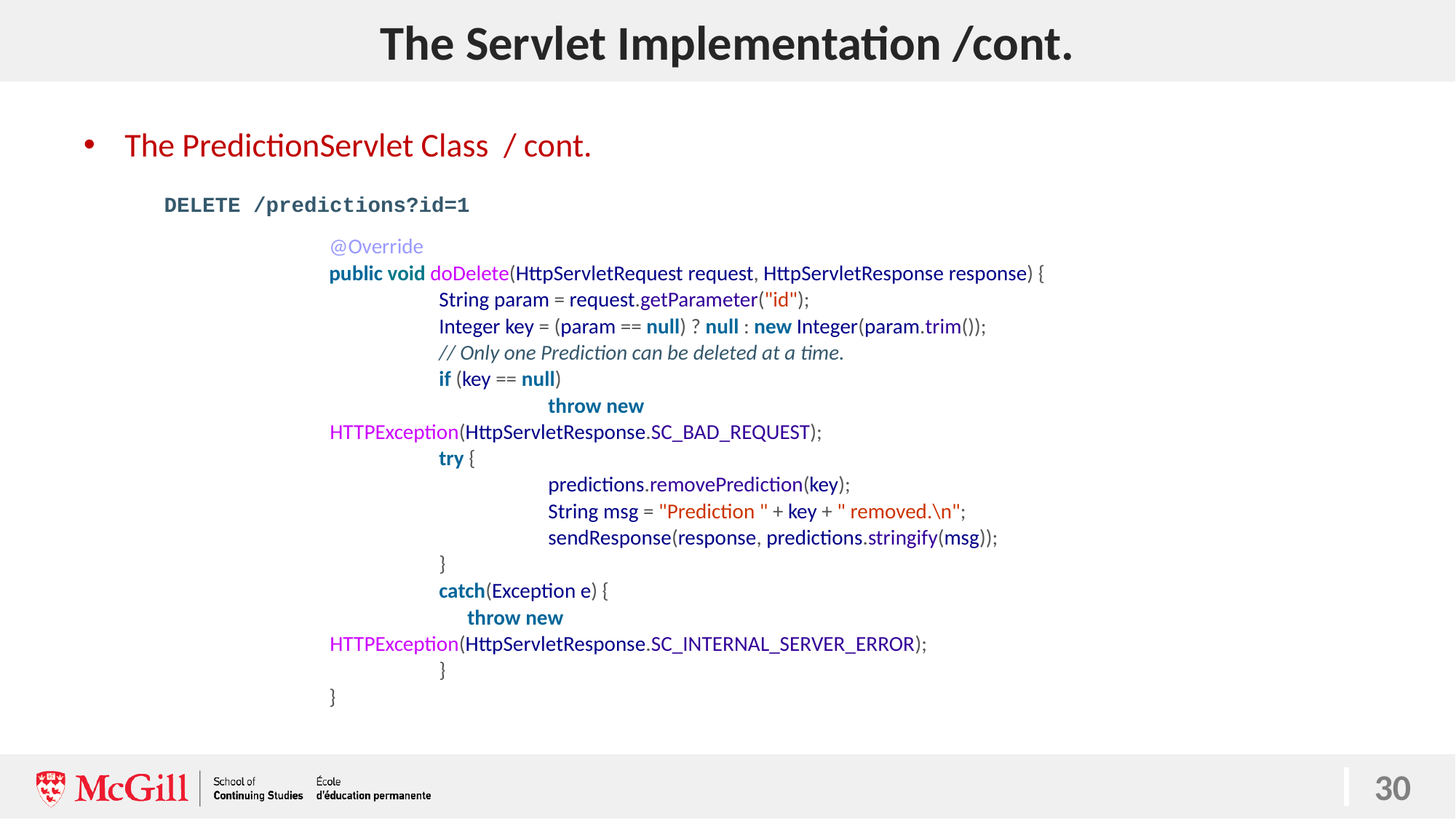

# The Servlet Implementation /cont.
30
The PredictionServlet Class  / cont.

DELETE /predictions?id=1

@Override
public void doDelete(HttpServletRequest request, HttpServletResponse response) {
		String param = request.getParameter("id");
		Integer key = (param == null) ? null : new Integer(param.trim());
		// Only one Prediction can be deleted at a time.
		if (key == null)
			throw new HTTPException(HttpServletResponse.SC_BAD_REQUEST);
		try {
			predictions.removePrediction(key);
			String msg = "Prediction " + key + " removed.\n";
			sendResponse(response, predictions.stringify(msg));
		}
        	catch(Exception e) {
		      throw new HTTPException(HttpServletResponse.SC_INTERNAL_SERVER_ERROR);
		}
}